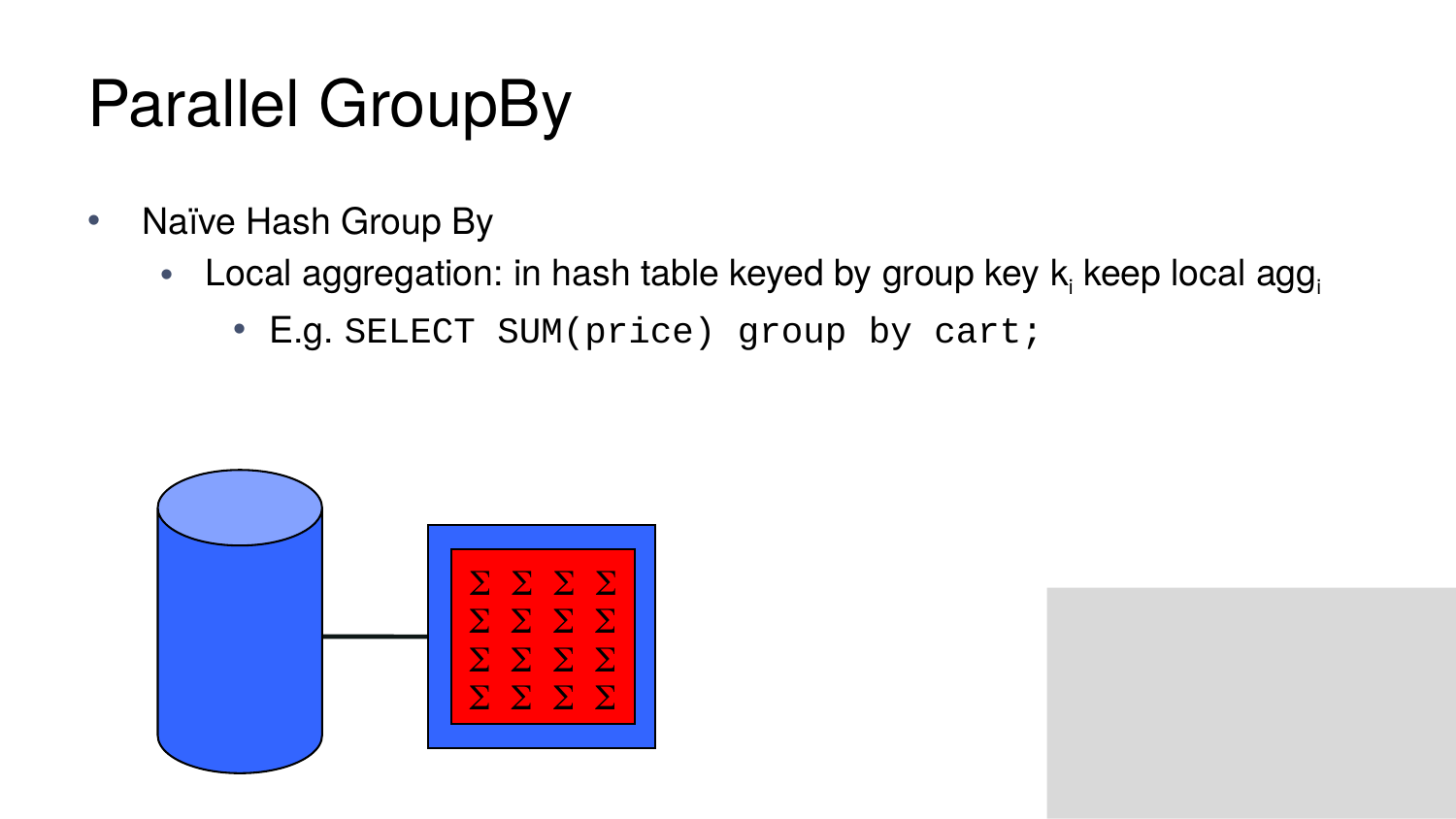

# Parallel GroupBy
Naïve Hash Group By
Local aggregation: in hash table keyed by group key ki keep local aggi
E.g. SELECT SUM(price) group by cart;

Σ
Σ
Σ
Σ
Σ
Σ
Σ
Σ
Σ
Σ
Σ
Σ
Σ
Σ
Σ
Σ